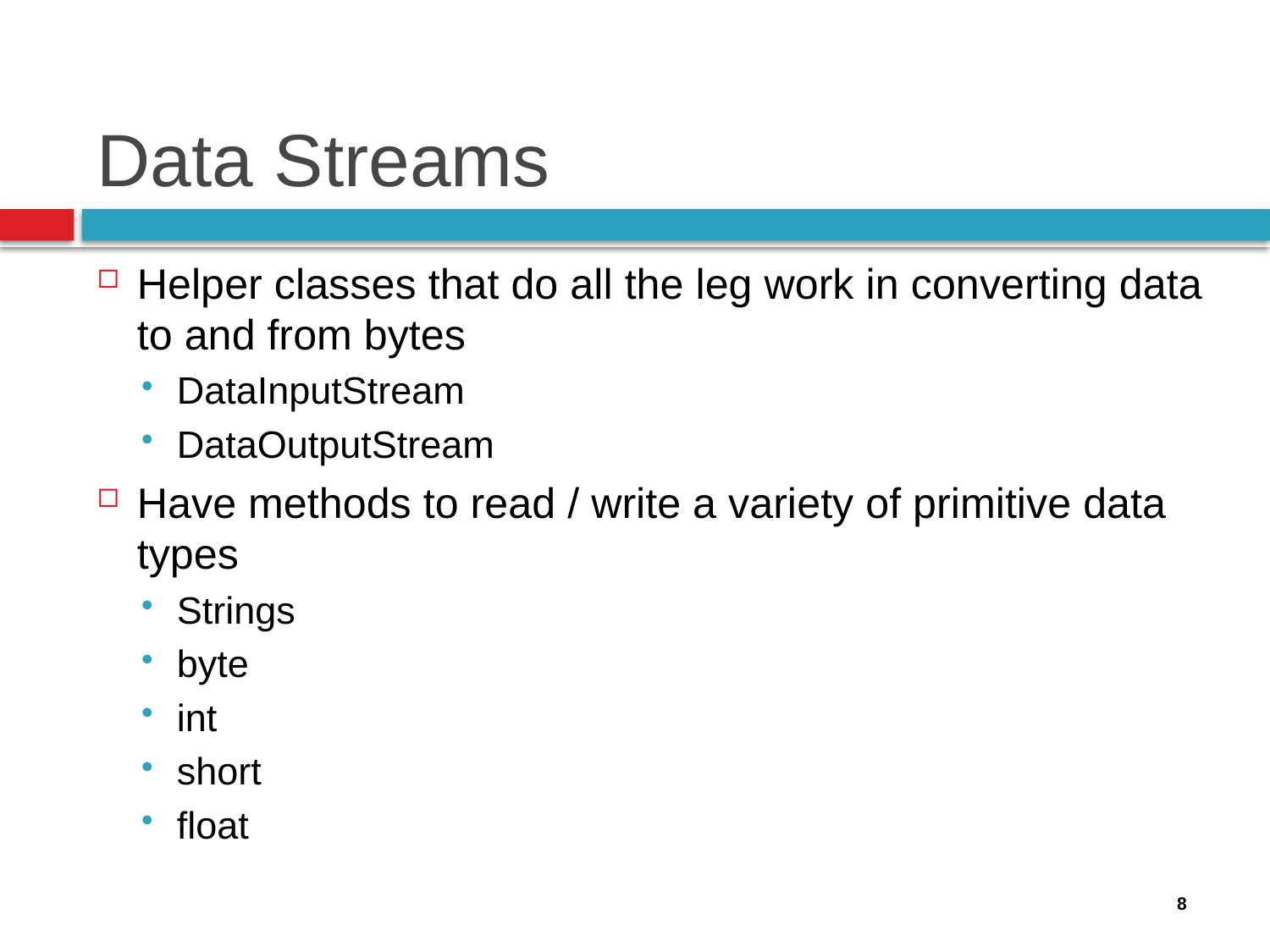

# Data Streams
Helper classes that do all the leg work in converting data to and from bytes
DataInputStream
DataOutputStream
Have methods to read / write a variety of primitive data types
Strings
byte
int
short
float